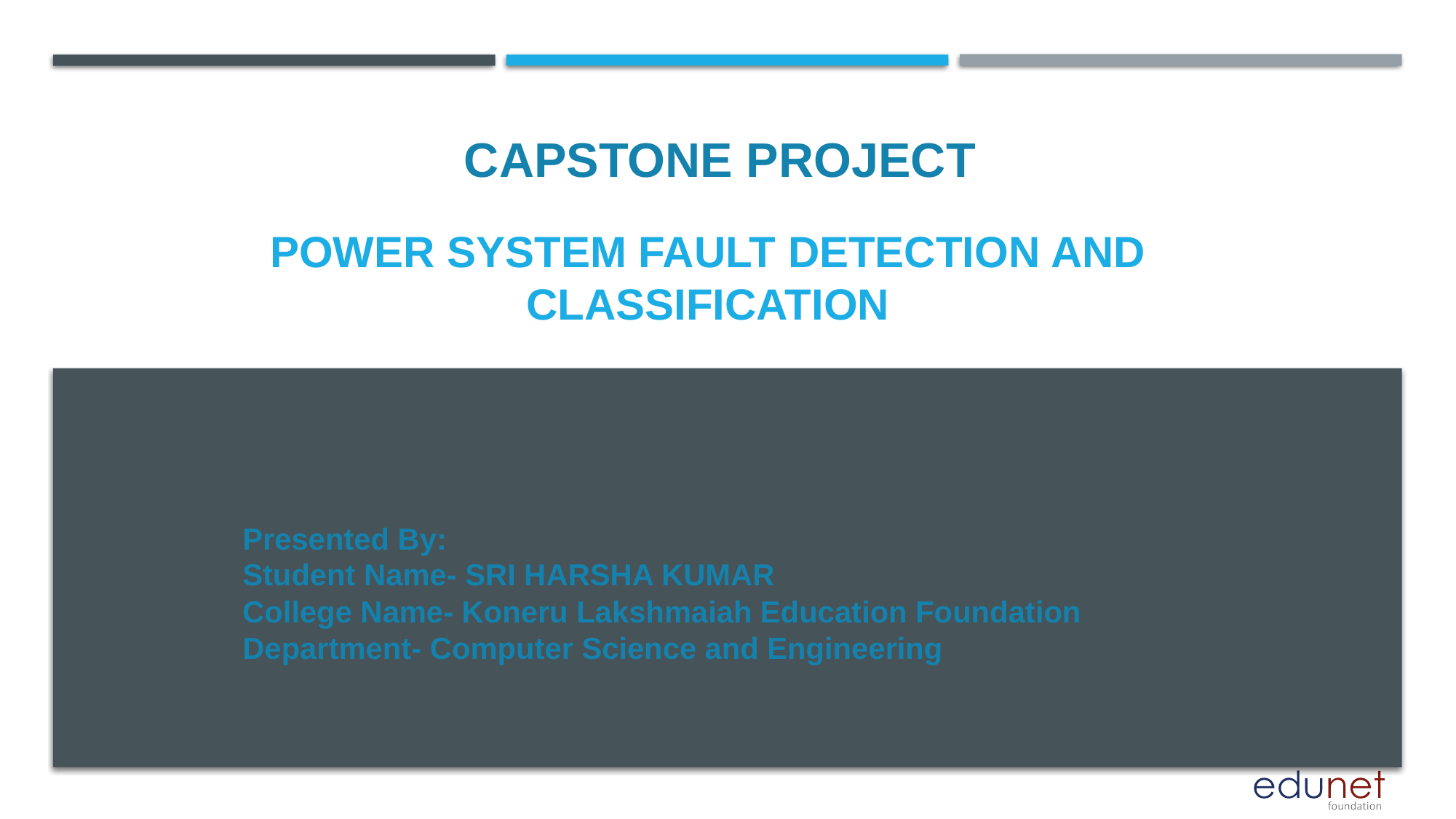

CAPSTONE PROJECT
# Power system fault detection and classification
Presented By:
Student Name- SRI HARSHA KUMAR
College Name- Koneru Lakshmaiah Education Foundation
Department- Computer Science and Engineering